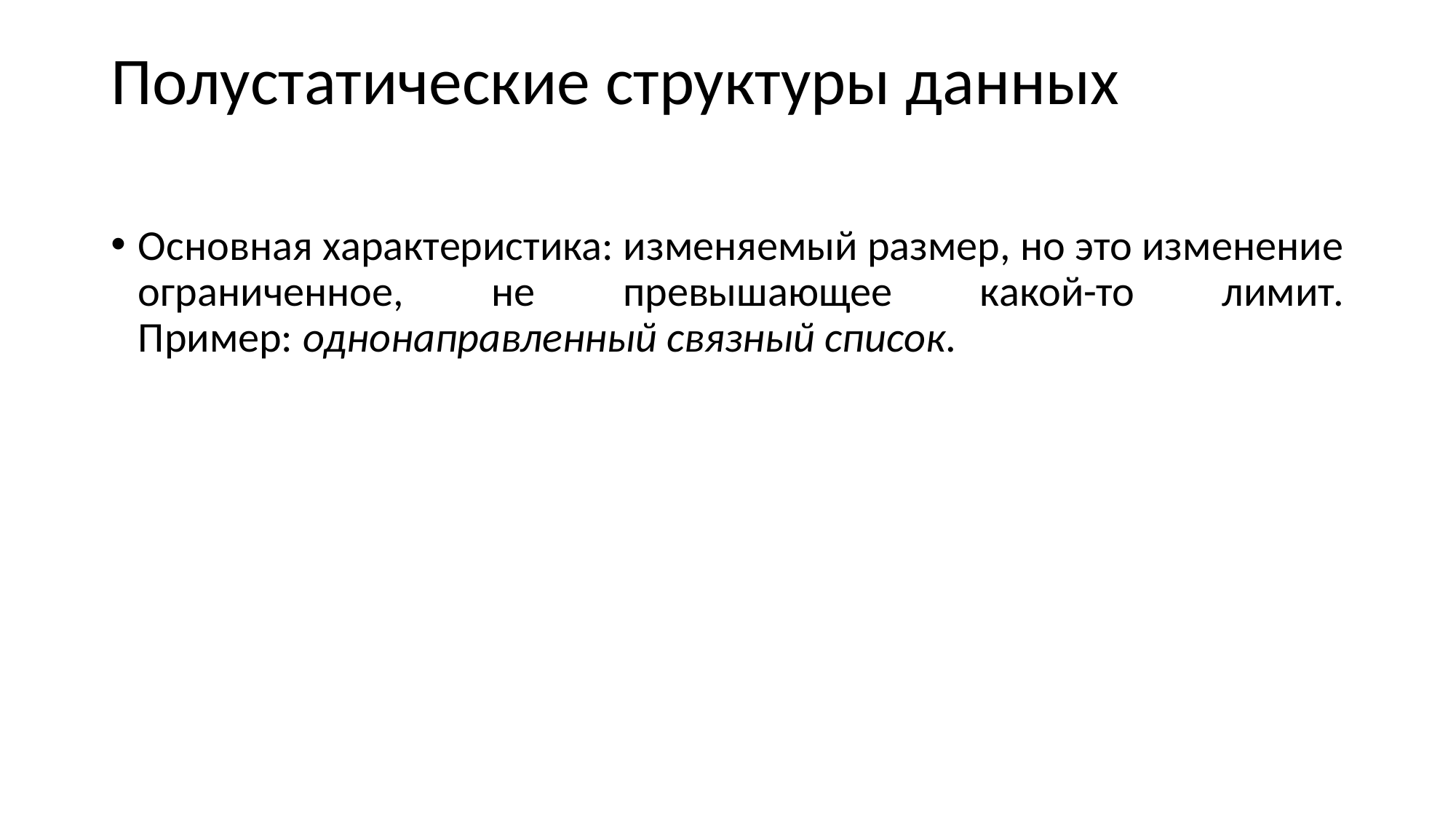

# Полустатические структуры данных
Основная характеристика: изменяемый размер, но это изменение ограниченное, не превышающее какой-то лимит. Пример: однонаправленный связный список.